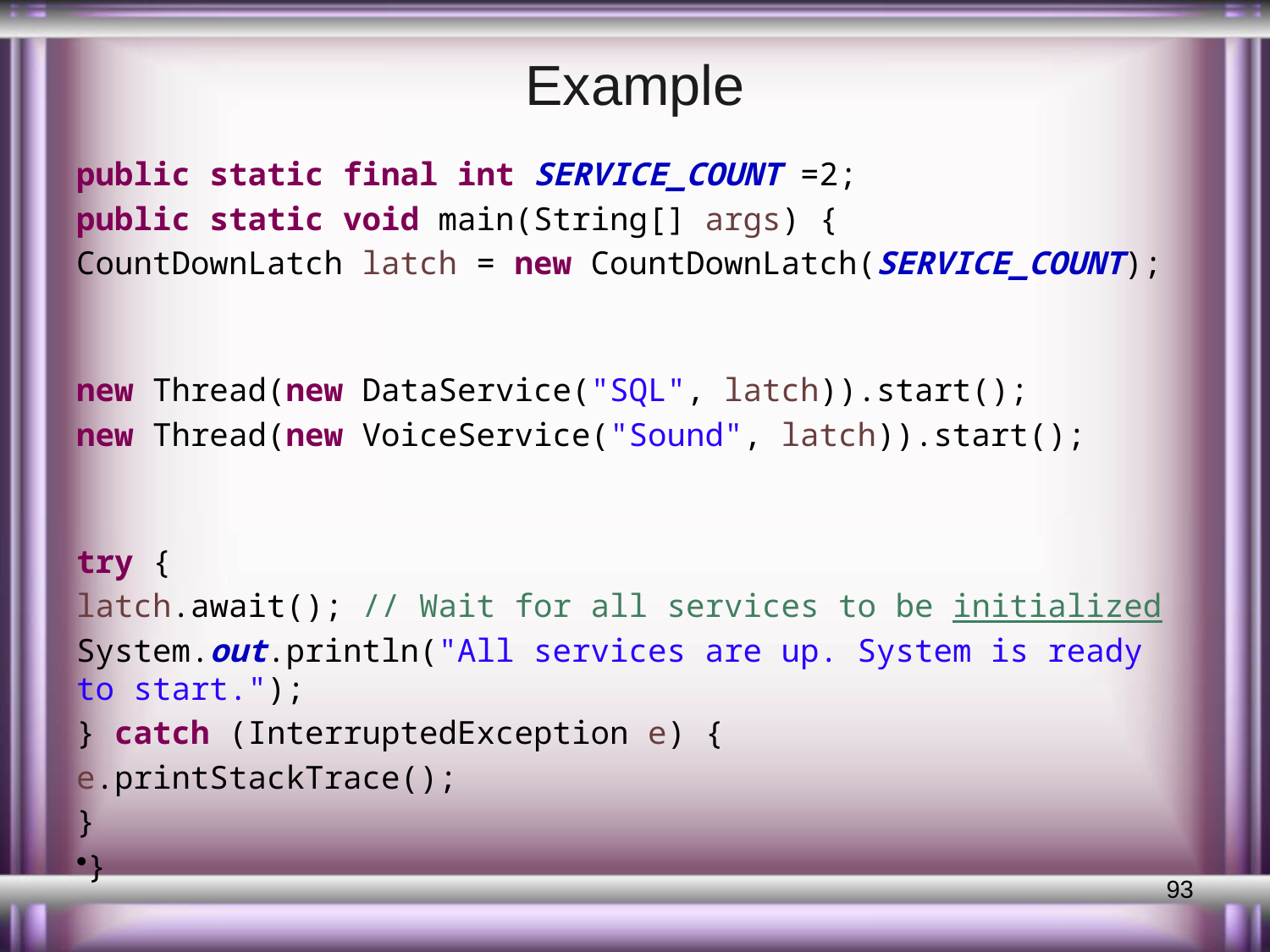

# Example
public static final int SERVICE_COUNT =2;
public static void main(String[] args) {
CountDownLatch latch = new CountDownLatch(SERVICE_COUNT);

new Thread(new DataService("SQL", latch)).start();
new Thread(new VoiceService("Sound", latch)).start();

try {
latch.await(); // Wait for all services to be initialized
System.out.println("All services are up. System is ready to start.");
} catch (InterruptedException e) {
e.printStackTrace();
}
}

93